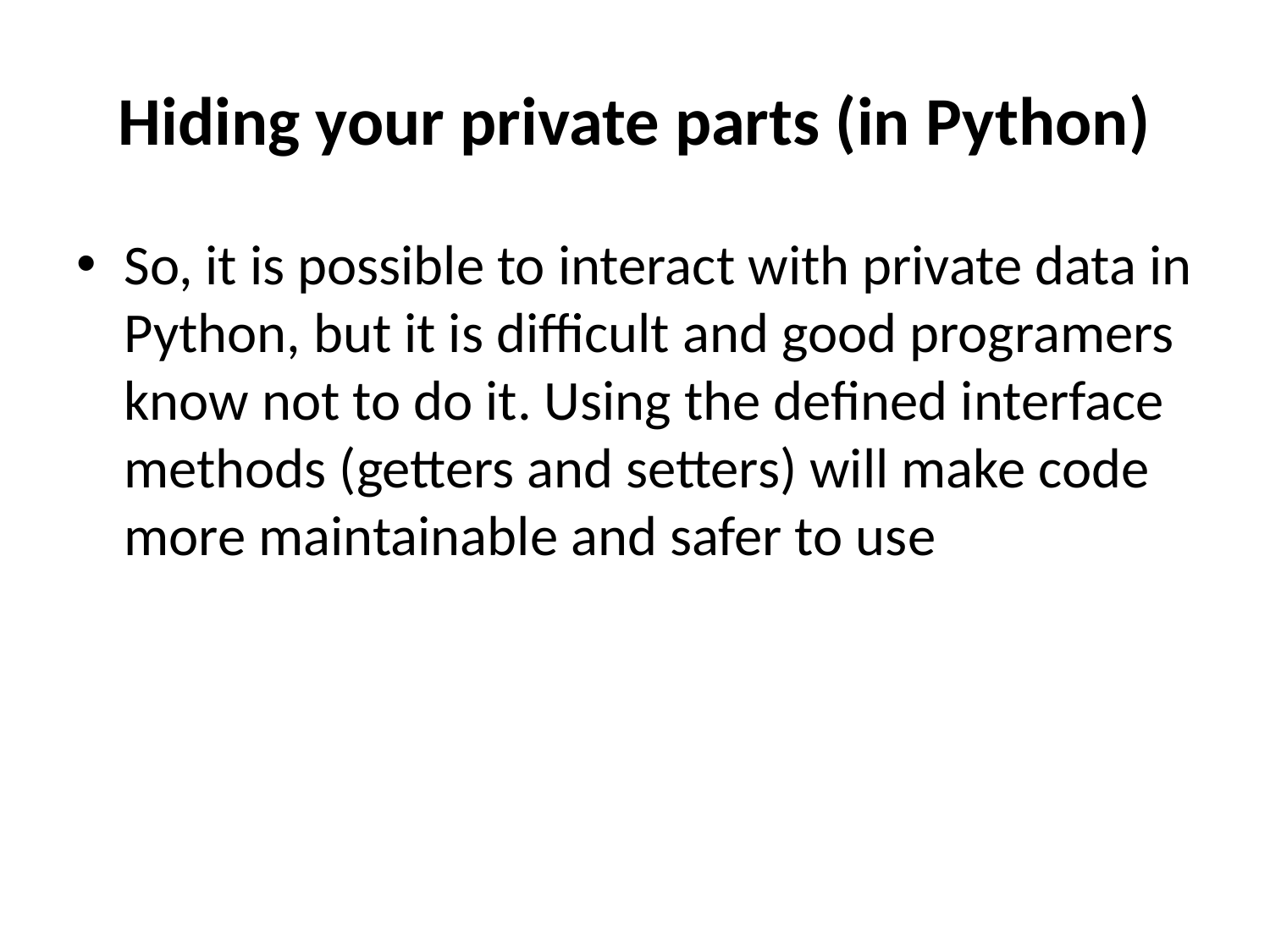

# Hiding your private parts (in Python)
So, it is possible to interact with private data in Python, but it is difficult and good programers know not to do it. Using the defined interface methods (getters and setters) will make code more maintainable and safer to use